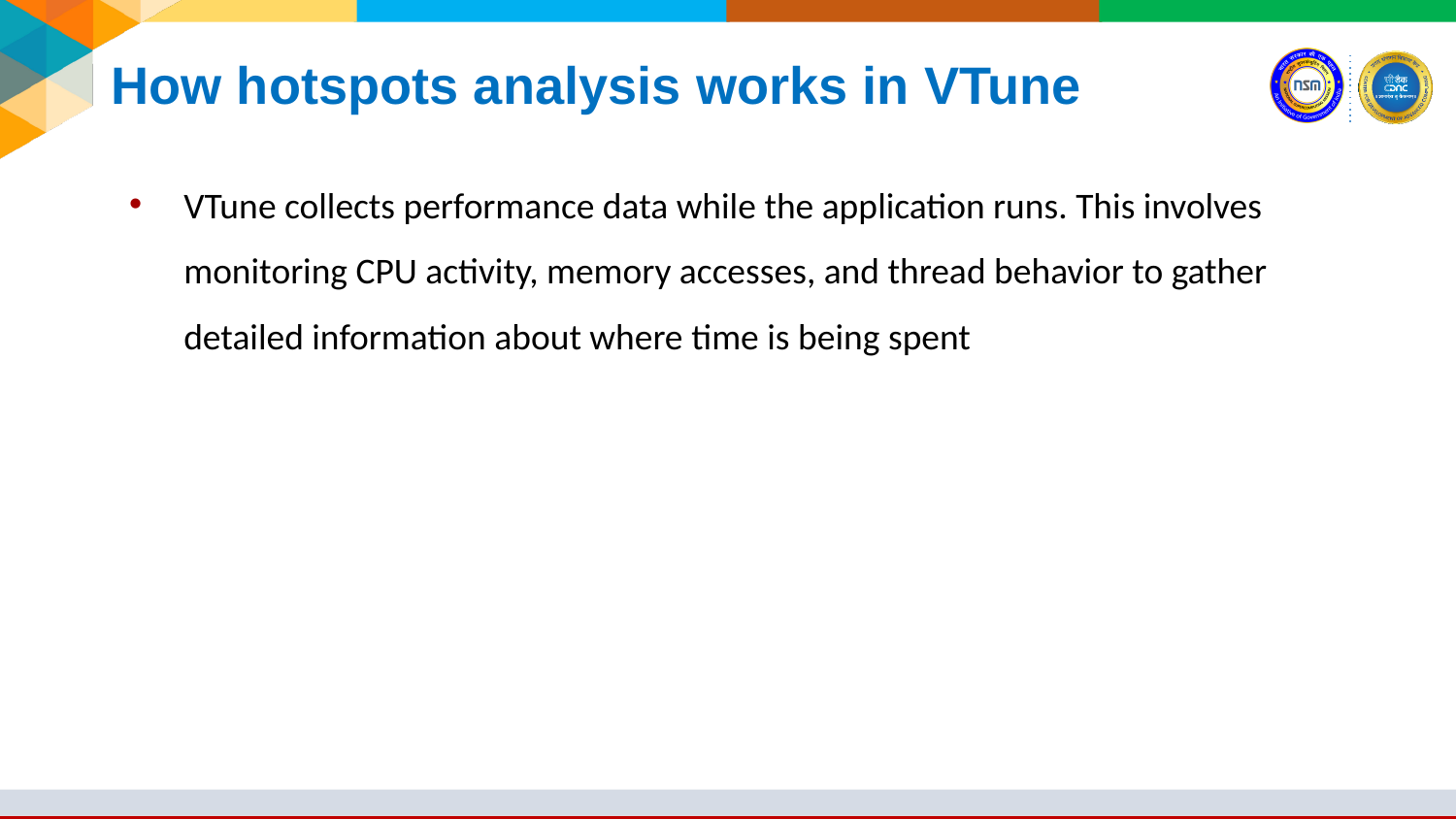

# How hotspots analysis works in VTune
VTune collects performance data while the application runs. This involves monitoring CPU activity, memory accesses, and thread behavior to gather detailed information about where time is being spent